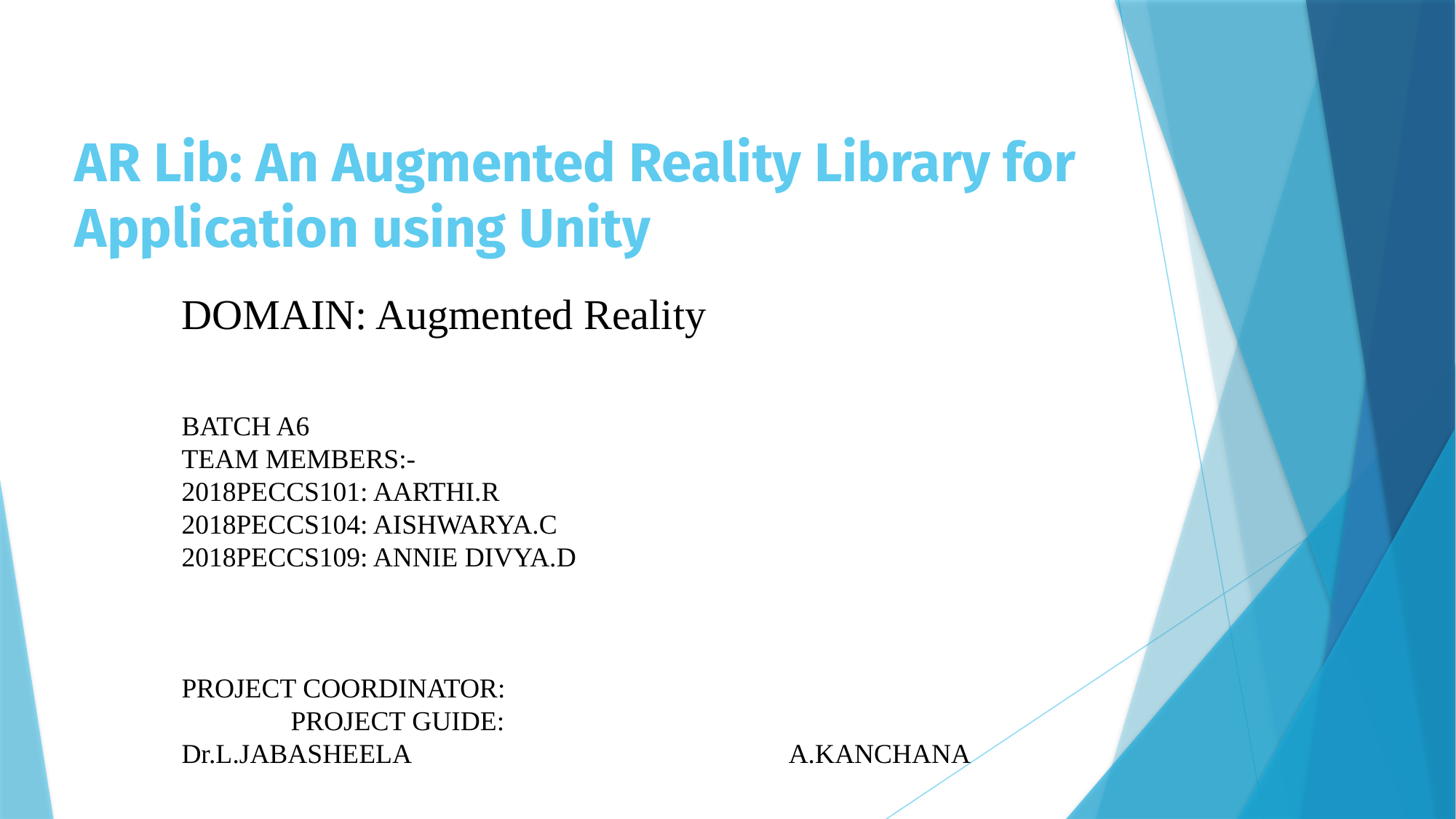

# AR Lib: An Augmented Reality Library for Application using Unity
DOMAIN: Augmented Reality
BATCH A6
TEAM MEMBERS:-
2018PECCS101: AARTHI.R
2018PECCS104: AISHWARYA.C
2018PECCS109: ANNIE DIVYA.D

PROJECT COORDINATOR: 					PROJECT GUIDE:
Dr.L.JABASHEELA                                                       A.KANCHANA